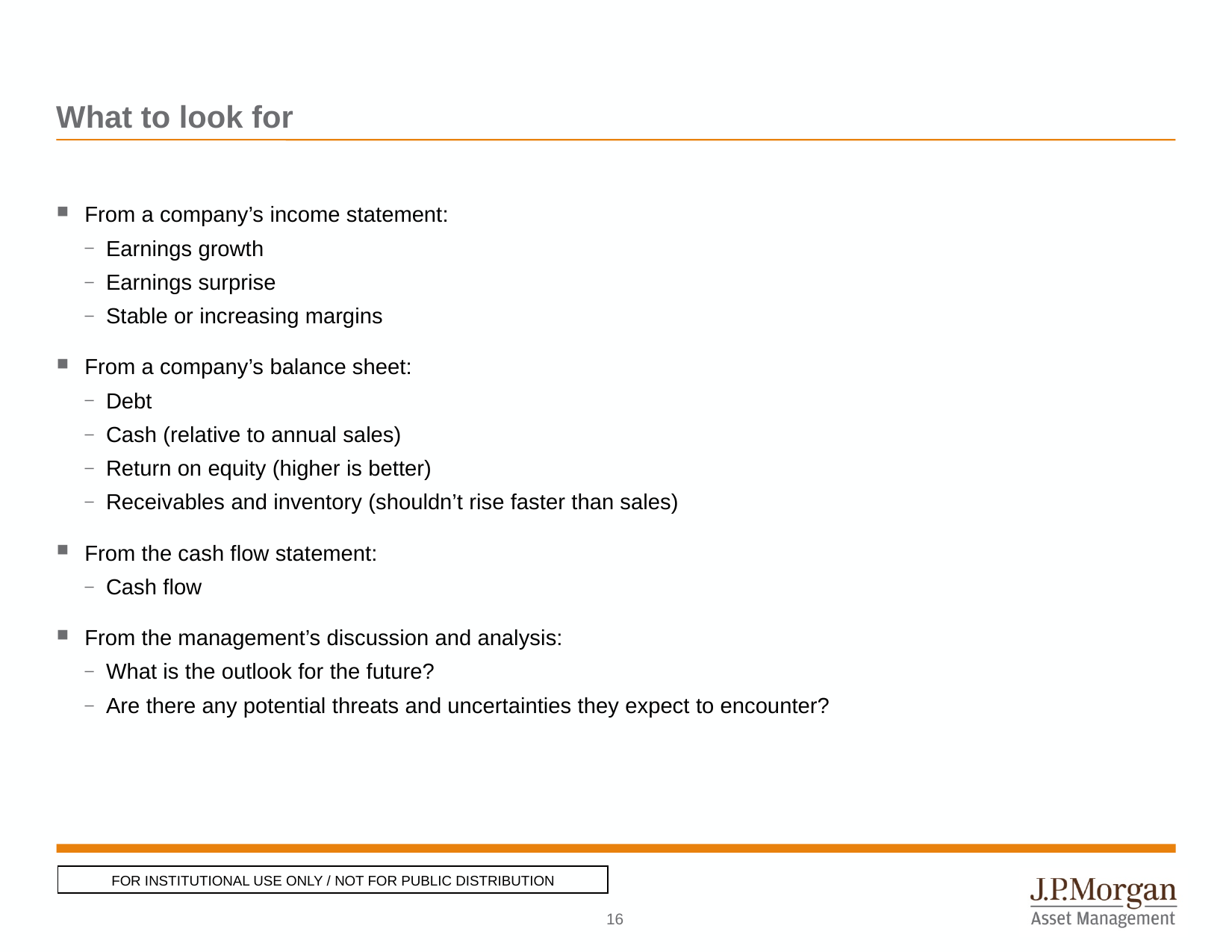

# What to look for
From a company’s income statement:
Earnings growth
Earnings surprise
Stable or increasing margins
From a company’s balance sheet:
Debt
Cash (relative to annual sales)
Return on equity (higher is better)
Receivables and inventory (shouldn’t rise faster than sales)
From the cash flow statement:
Cash flow
From the management’s discussion and analysis:
What is the outlook for the future?
Are there any potential threats and uncertainties they expect to encounter?

FOR INSTITUTIONAL USE ONLY / NOT FOR PUBLIC DISTRIBUTION
16